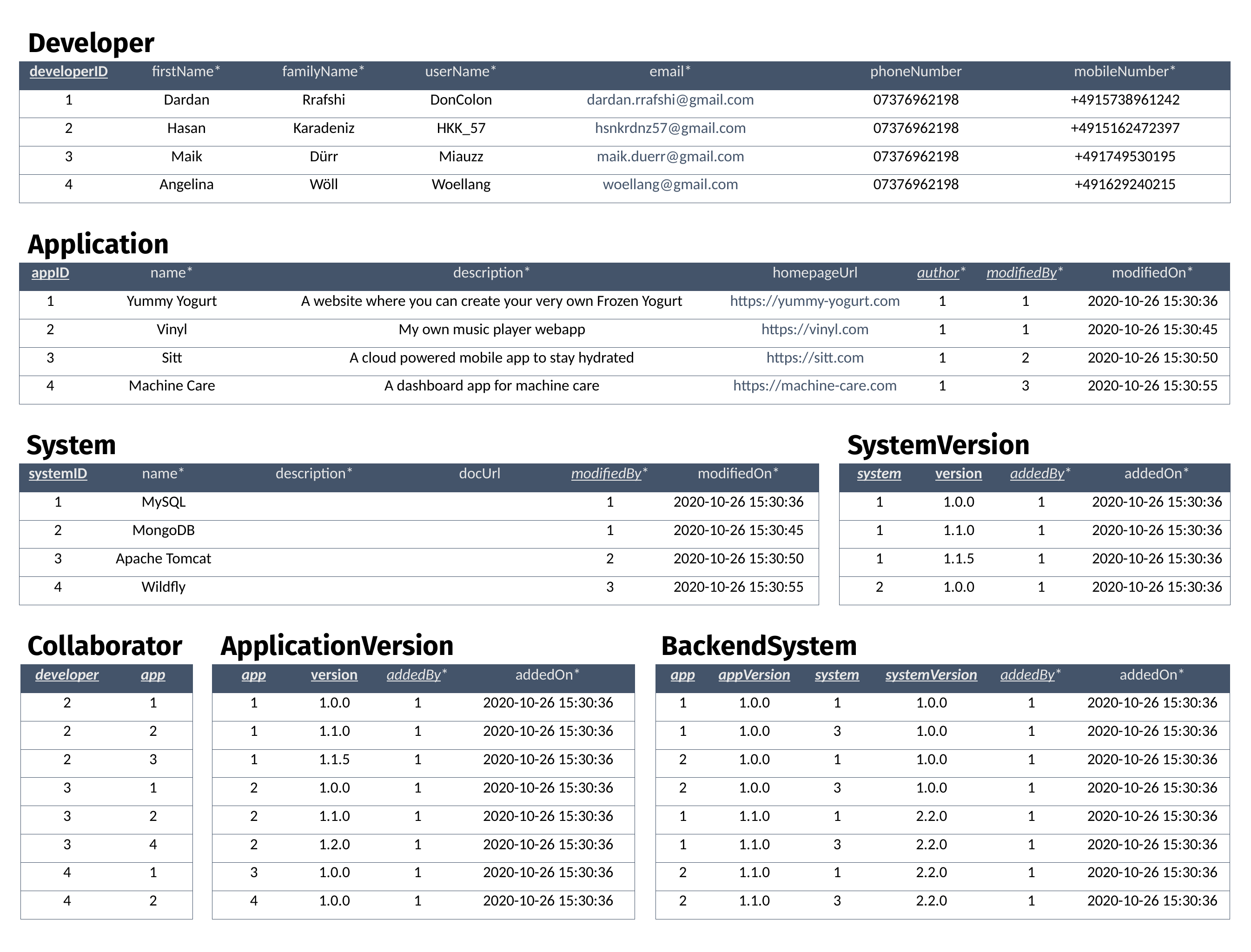

Developer
| developerID | firstName\* | familyName\* | userName\* | email\* | phoneNumber | mobileNumber\* |
| --- | --- | --- | --- | --- | --- | --- |
| 1 | Dardan | Rrafshi | DonColon | dardan.rrafshi@gmail.com | 07376962198 | +4915738961242 |
| 2 | Hasan | Karadeniz | HKK\_57 | hsnkrdnz57@gmail.com | 07376962198 | +4915162472397 |
| 3 | Maik | Dürr | Miauzz | maik.duerr@gmail.com | 07376962198 | +491749530195 |
| 4 | Angelina | Wöll | Woellang | woellang@gmail.com | 07376962198 | +491629240215 |
Application
| appID | name\* | description\* | homepageUrl | author\* | modifiedBy\* | modifiedOn\* |
| --- | --- | --- | --- | --- | --- | --- |
| 1 | Yummy Yogurt | A website where you can create your very own Frozen Yogurt | https://yummy-yogurt.com | 1 | 1 | 2020-10-26 15:30:36 |
| 2 | Vinyl | My own music player webapp | https://vinyl.com | 1 | 1 | 2020-10-26 15:30:45 |
| 3 | Sitt | A cloud powered mobile app to stay hydrated | https://sitt.com | 1 | 2 | 2020-10-26 15:30:50 |
| 4 | Machine Care | A dashboard app for machine care | https://machine-care.com | 1 | 3 | 2020-10-26 15:30:55 |
System
SystemVersion
| systemID | name\* | description\* | docUrl | modifiedBy\* | modifiedOn\* |
| --- | --- | --- | --- | --- | --- |
| 1 | MySQL |  |  | 1 | 2020-10-26 15:30:36 |
| 2 | MongoDB |  |  | 1 | 2020-10-26 15:30:45 |
| 3 | Apache Tomcat |  |  | 2 | 2020-10-26 15:30:50 |
| 4 | Wildfly |  |  | 3 | 2020-10-26 15:30:55 |
| system | version | addedBy\* | addedOn\* |
| --- | --- | --- | --- |
| 1 | 1.0.0 | 1 | 2020-10-26 15:30:36 |
| 1 | 1.1.0 | 1 | 2020-10-26 15:30:36 |
| 1 | 1.1.5 | 1 | 2020-10-26 15:30:36 |
| 2 | 1.0.0 | 1 | 2020-10-26 15:30:36 |
Collaborator
ApplicationVersion
BackendSystem
| developer | app |
| --- | --- |
| 2 | 1 |
| 2 | 2 |
| 2 | 3 |
| 3 | 1 |
| 3 | 2 |
| 3 | 4 |
| 4 | 1 |
| 4 | 2 |
| app | version | addedBy\* | addedOn\* |
| --- | --- | --- | --- |
| 1 | 1.0.0 | 1 | 2020-10-26 15:30:36 |
| 1 | 1.1.0 | 1 | 2020-10-26 15:30:36 |
| 1 | 1.1.5 | 1 | 2020-10-26 15:30:36 |
| 2 | 1.0.0 | 1 | 2020-10-26 15:30:36 |
| 2 | 1.1.0 | 1 | 2020-10-26 15:30:36 |
| 2 | 1.2.0 | 1 | 2020-10-26 15:30:36 |
| 3 | 1.0.0 | 1 | 2020-10-26 15:30:36 |
| 4 | 1.0.0 | 1 | 2020-10-26 15:30:36 |
| app | appVersion | system | systemVersion | addedBy\* | addedOn\* |
| --- | --- | --- | --- | --- | --- |
| 1 | 1.0.0 | 1 | 1.0.0 | 1 | 2020-10-26 15:30:36 |
| 1 | 1.0.0 | 3 | 1.0.0 | 1 | 2020-10-26 15:30:36 |
| 2 | 1.0.0 | 1 | 1.0.0 | 1 | 2020-10-26 15:30:36 |
| 2 | 1.0.0 | 3 | 1.0.0 | 1 | 2020-10-26 15:30:36 |
| 1 | 1.1.0 | 1 | 2.2.0 | 1 | 2020-10-26 15:30:36 |
| 1 | 1.1.0 | 3 | 2.2.0 | 1 | 2020-10-26 15:30:36 |
| 2 | 1.1.0 | 1 | 2.2.0 | 1 | 2020-10-26 15:30:36 |
| 2 | 1.1.0 | 3 | 2.2.0 | 1 | 2020-10-26 15:30:36 |